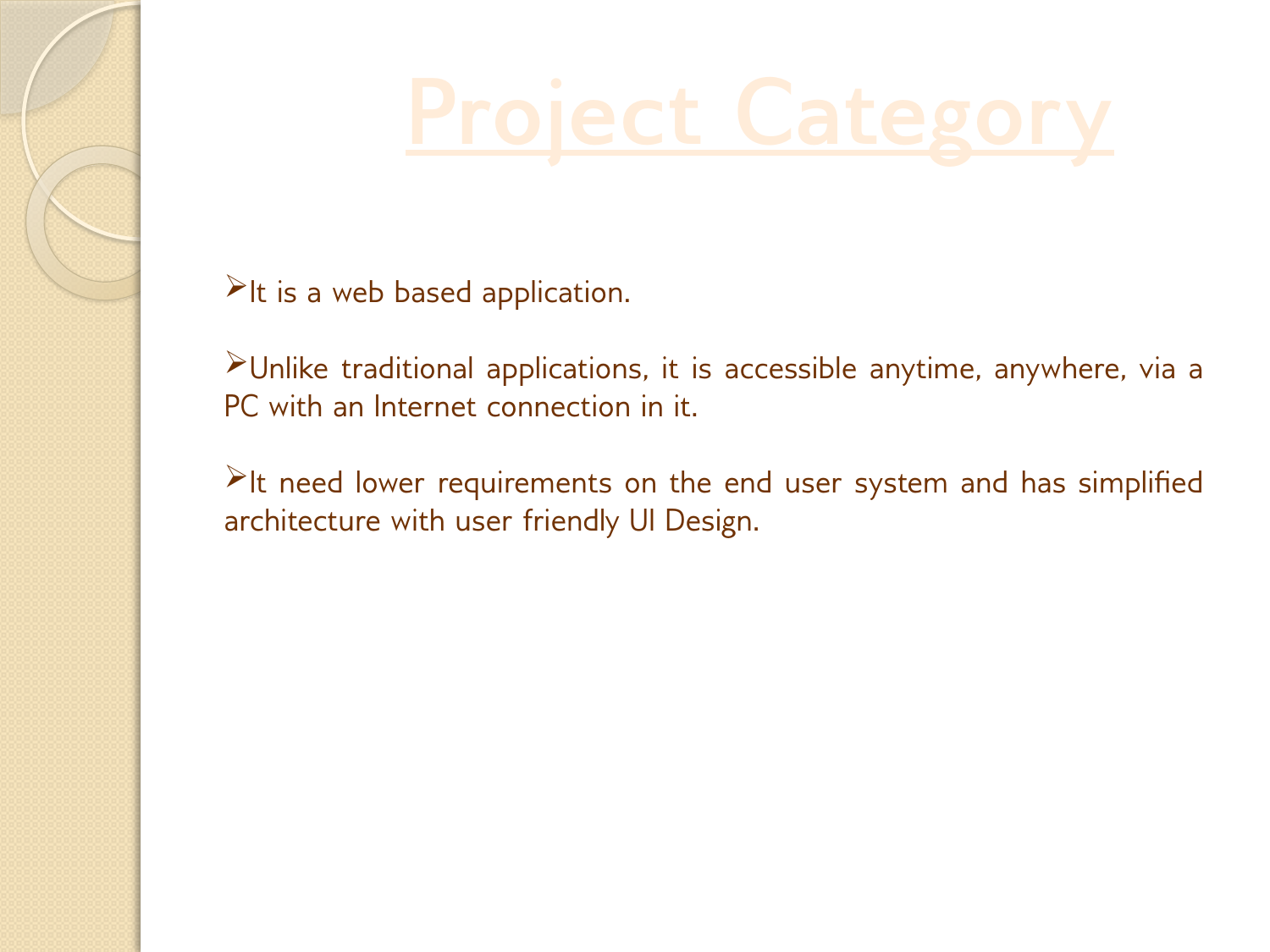

Project Category
It is a web based application.

Unlike traditional applications, it is accessible anytime, anywhere, via a PC with an Internet connection in it.

It need lower requirements on the end user system and has simplified architecture with user friendly UI Design.